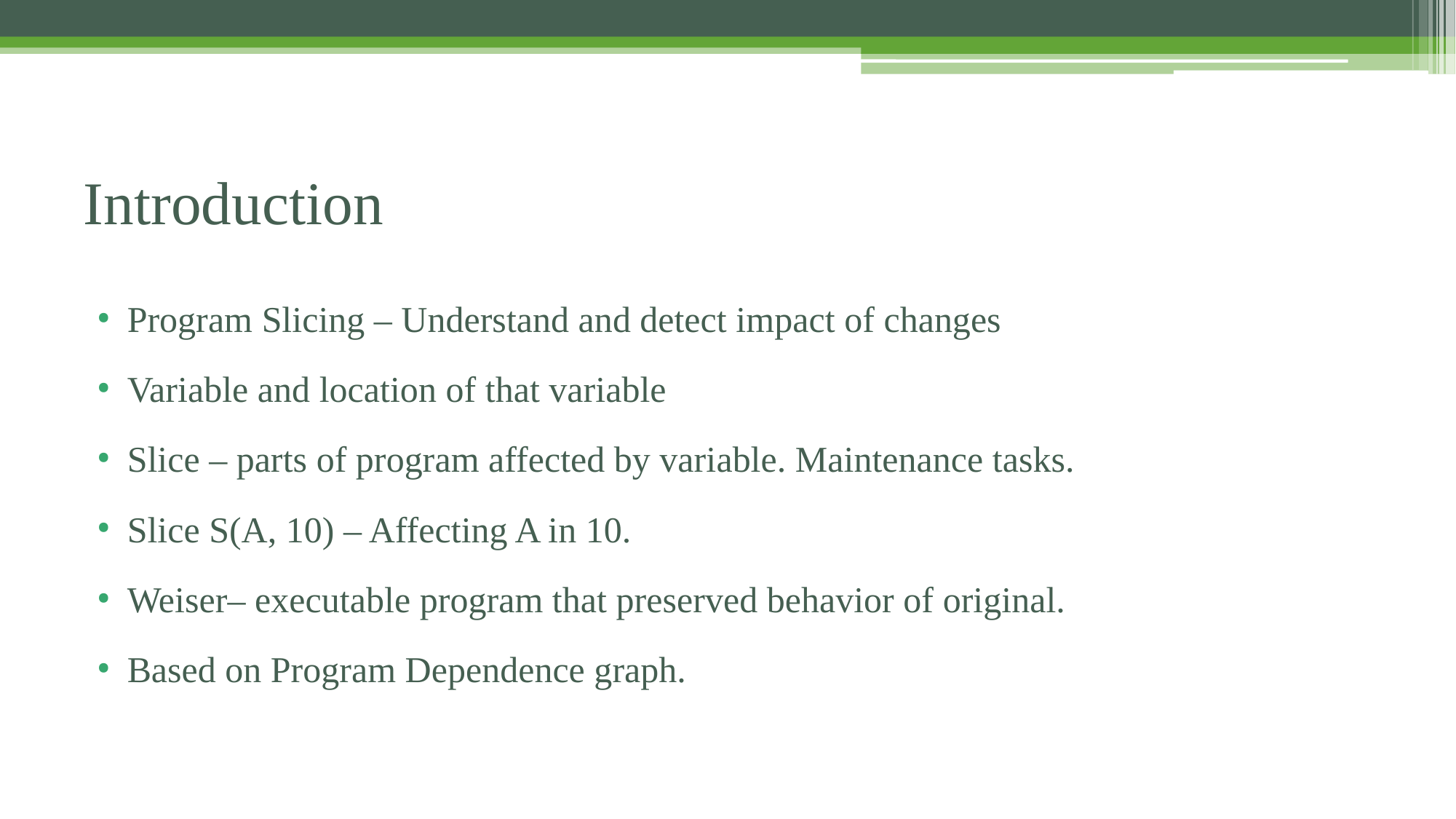

# Introduction
Program Slicing – Understand and detect impact of changes
Variable and location of that variable
Slice – parts of program affected by variable. Maintenance tasks.
Slice S(A, 10) – Affecting A in 10.
Weiser– executable program that preserved behavior of original.
Based on Program Dependence graph.